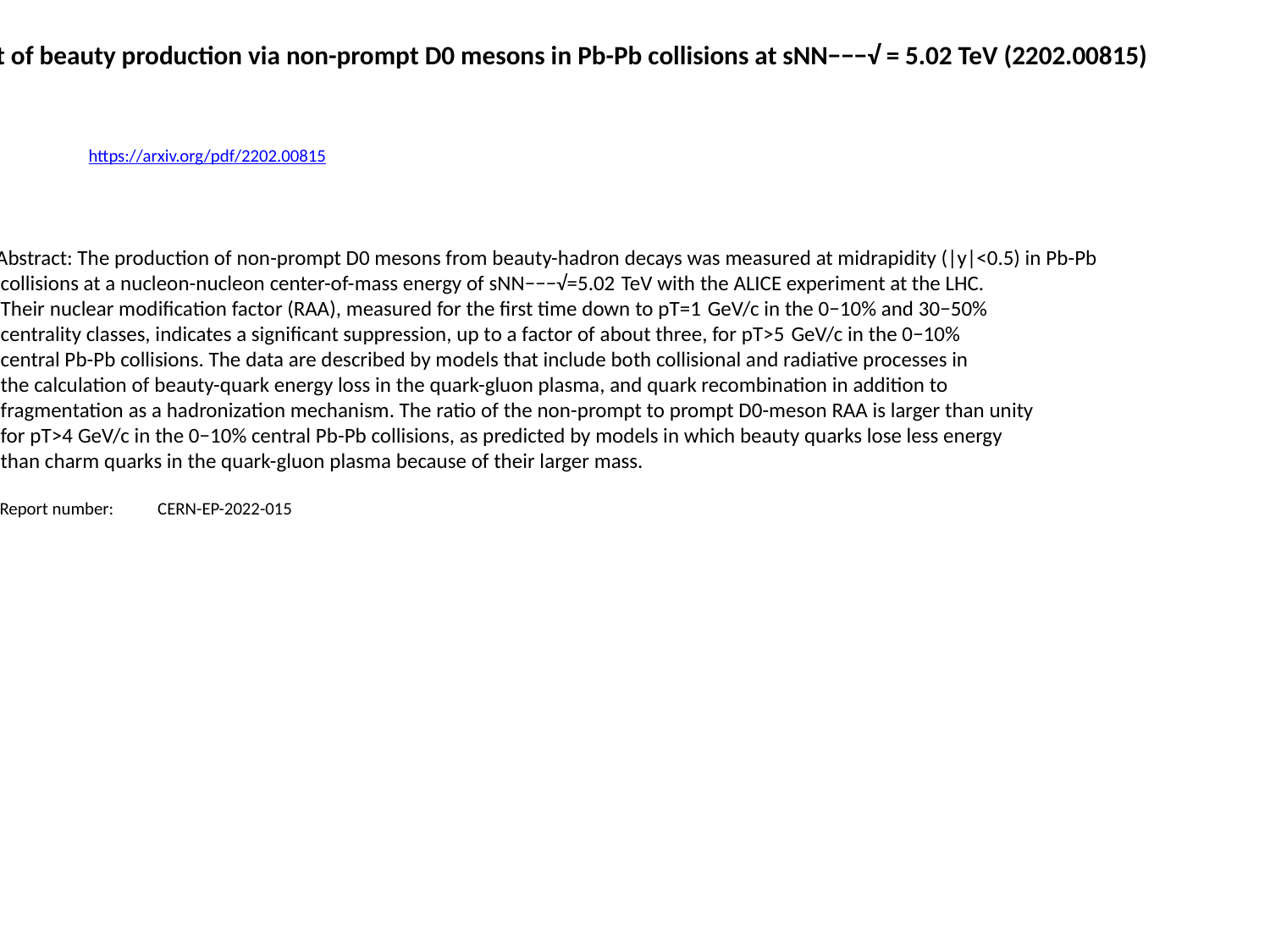

Measurement of beauty production via non-prompt D0 mesons in Pb-Pb collisions at sNN−−−√ = 5.02 TeV (2202.00815)
 ALICE Collaboration

https://arxiv.org/pdf/2202.00815

Abstract: The production of non-prompt D0 mesons from beauty-hadron decays was measured at midrapidity (|y|<0.5) in Pb-Pb
 collisions at a nucleon-nucleon center-of-mass energy of sNN−−−√=5.02 TeV with the ALICE experiment at the LHC.
 Their nuclear modification factor (RAA), measured for the first time down to pT=1 GeV/c in the 0−10% and 30−50%
 centrality classes, indicates a significant suppression, up to a factor of about three, for pT>5 GeV/c in the 0−10%
 central Pb-Pb collisions. The data are described by models that include both collisional and radiative processes in
 the calculation of beauty-quark energy loss in the quark-gluon plasma, and quark recombination in addition to
 fragmentation as a hadronization mechanism. The ratio of the non-prompt to prompt D0-meson RAA is larger than unity
 for pT>4 GeV/c in the 0−10% central Pb-Pb collisions, as predicted by models in which beauty quarks lose less energy
 than charm quarks in the quark-gluon plasma because of their larger mass.
 Report number:           CERN-EP-2022-015